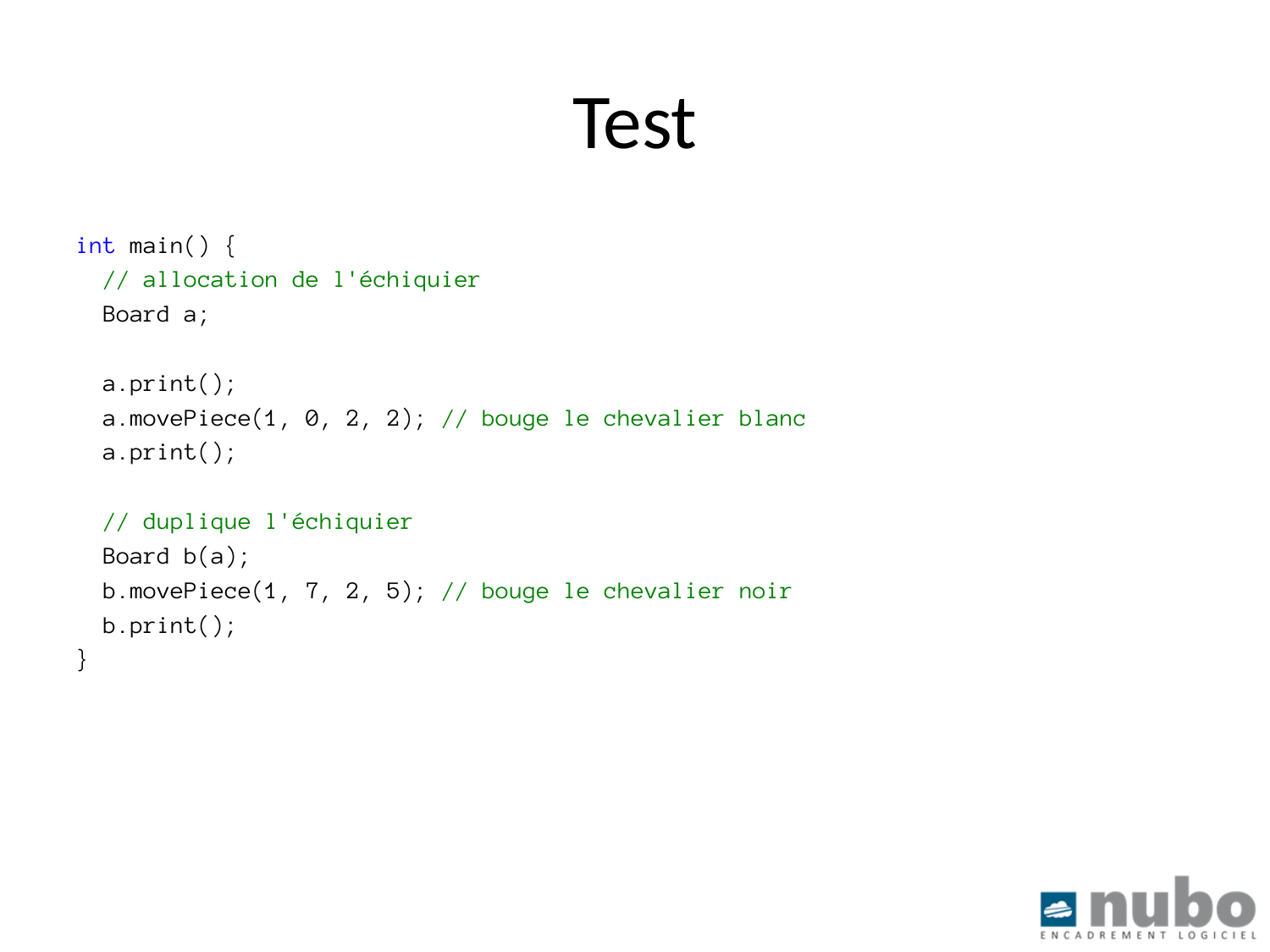

# Test
int main() {
  // allocation de l'échiquier
  Board a;

  a.print();
  a.movePiece(1, 0, 2, 2); // bouge le chevalier blanc
  a.print();

  // duplique l'échiquier
  Board b(a);
  b.movePiece(1, 7, 2, 5); // bouge le chevalier noir
  b.print();
}